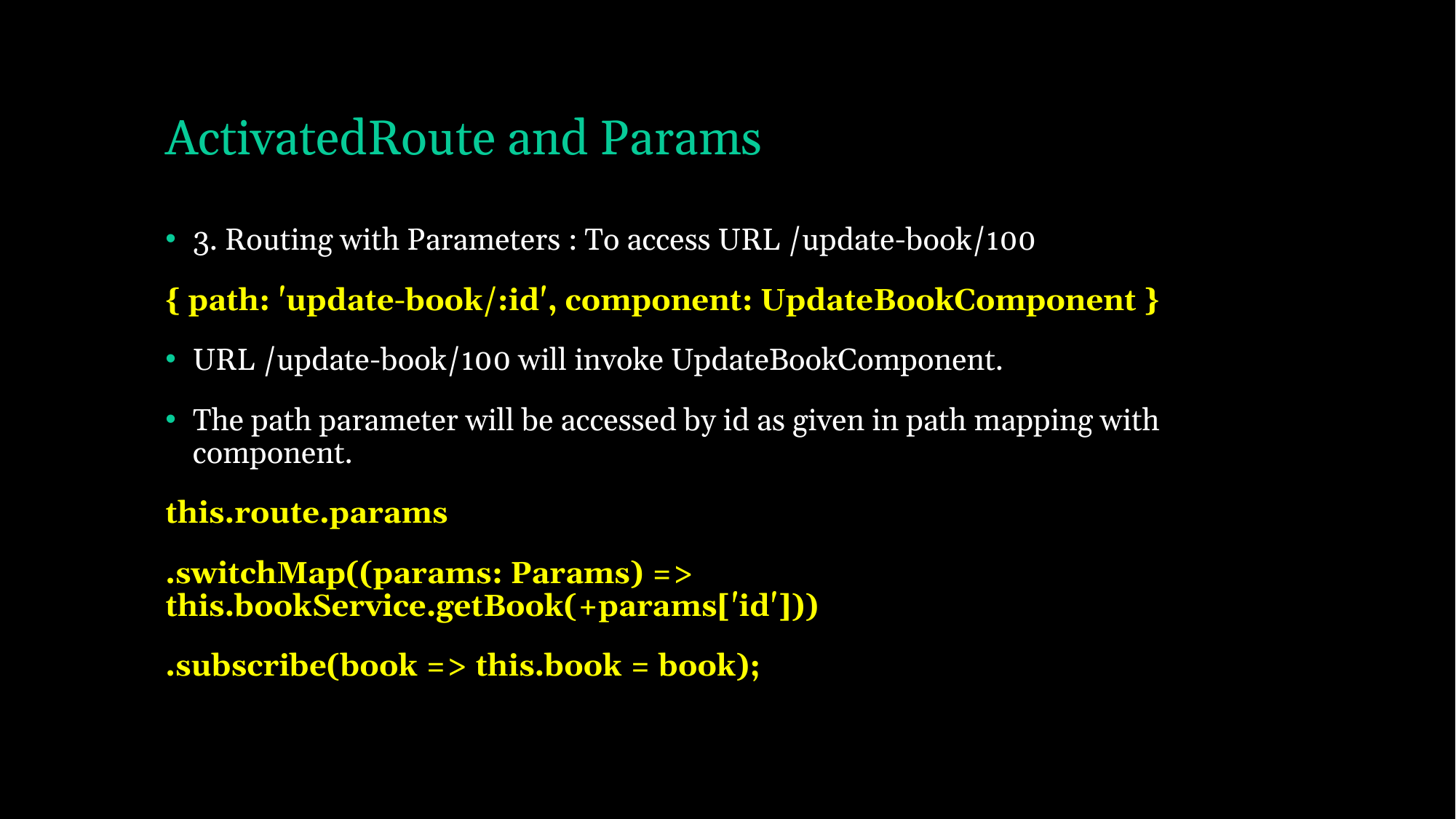

# ActivatedRoute and Params
3. Routing with Parameters : To access URL /update-book/100
{ path: 'update-book/:id', component: UpdateBookComponent }
URL /update-book/100 will invoke UpdateBookComponent.
The path parameter will be accessed by id as given in path mapping with component.
this.route.params
.switchMap((params: Params) => this.bookService.getBook(+params['id']))
.subscribe(book => this.book = book);